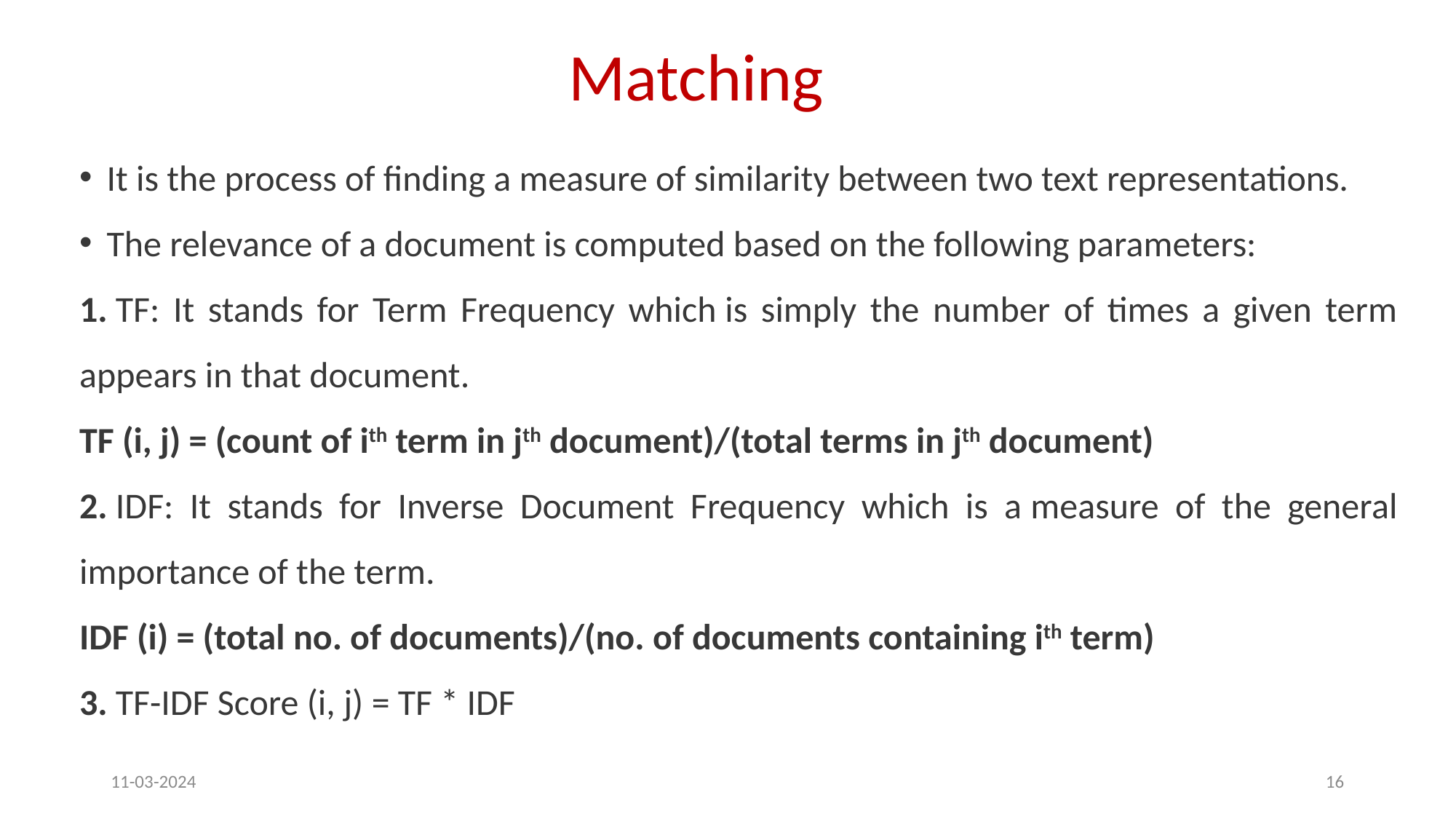

# Matching
It is the process of finding a measure of similarity between two text representations.
The relevance of a document is computed based on the following parameters:
1. TF: It stands for Term Frequency which is simply the number of times a given term appears in that document.
TF (i, j) = (count of ith term in jth document)/(total terms in jth document)
2. IDF: It stands for Inverse Document Frequency which is a measure of the general importance of the term.
IDF (i) = (total no. of documents)/(no. of documents containing ith term)
3. TF-IDF Score (i, j) = TF * IDF
11-03-2024
16